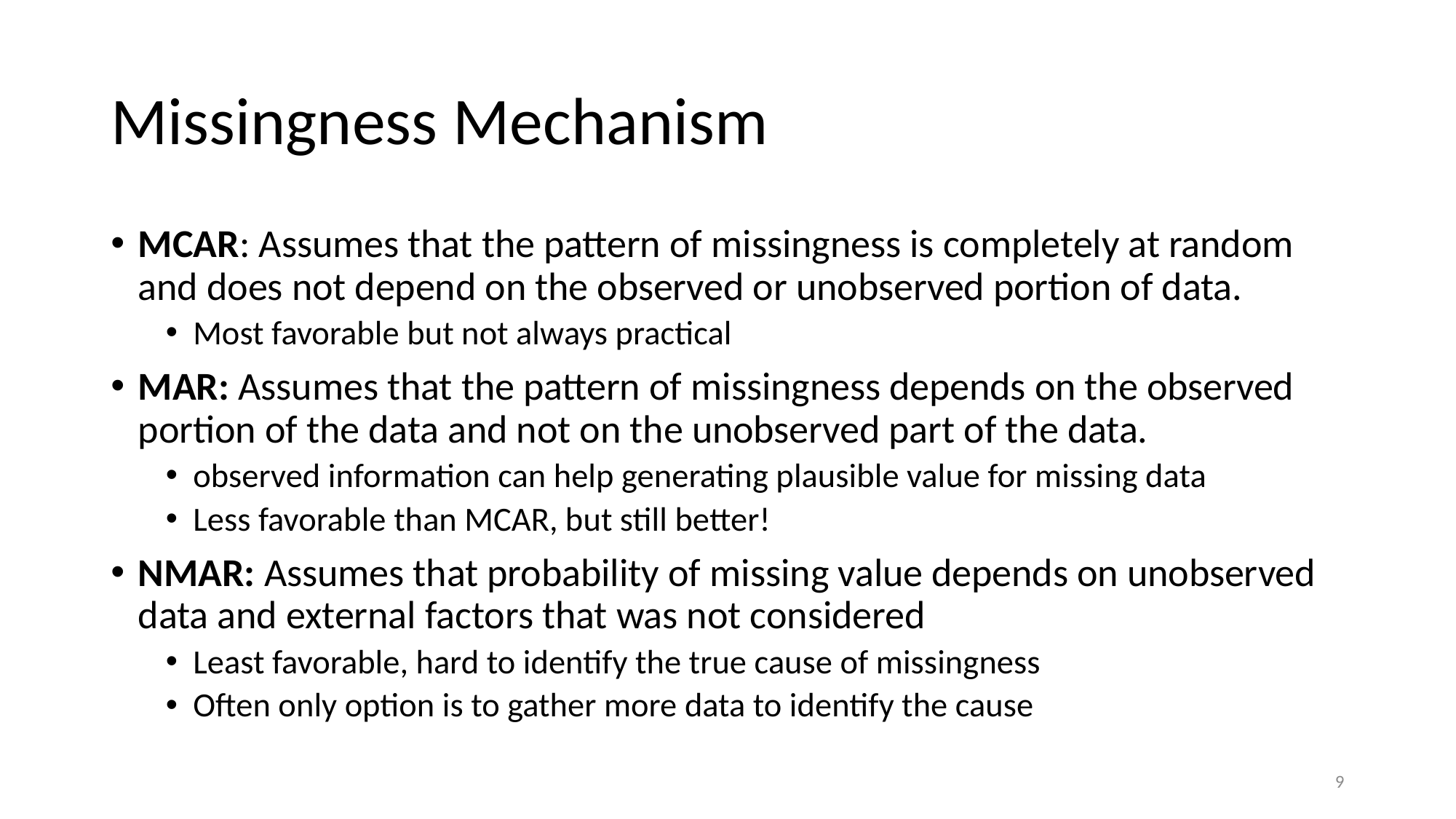

# Missingness Mechanism
MCAR: Assumes that the pattern of missingness is completely at random and does not depend on the observed or unobserved portion of data.
Most favorable but not always practical
MAR: Assumes that the pattern of missingness depends on the observed portion of the data and not on the unobserved part of the data.
observed information can help generating plausible value for missing data
Less favorable than MCAR, but still better!
NMAR: Assumes that probability of missing value depends on unobserved data and external factors that was not considered
Least favorable, hard to identify the true cause of missingness
Often only option is to gather more data to identify the cause
9